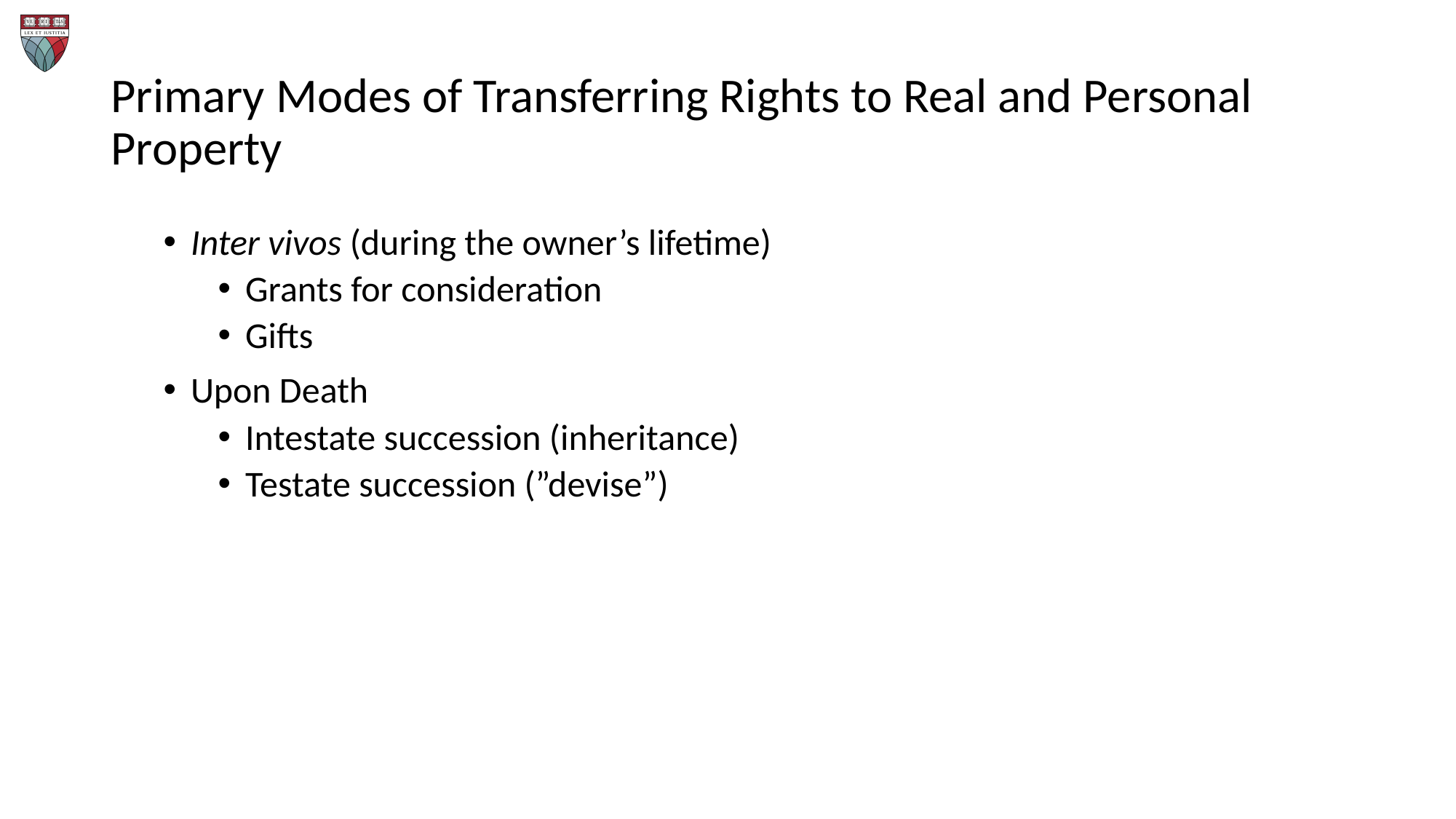

# Primary Modes of Transferring Rights to Real and Personal Property
Inter vivos (during the owner’s lifetime)
Grants for consideration
Gifts
Upon Death
Intestate succession (inheritance)
Testate succession (”devise”)